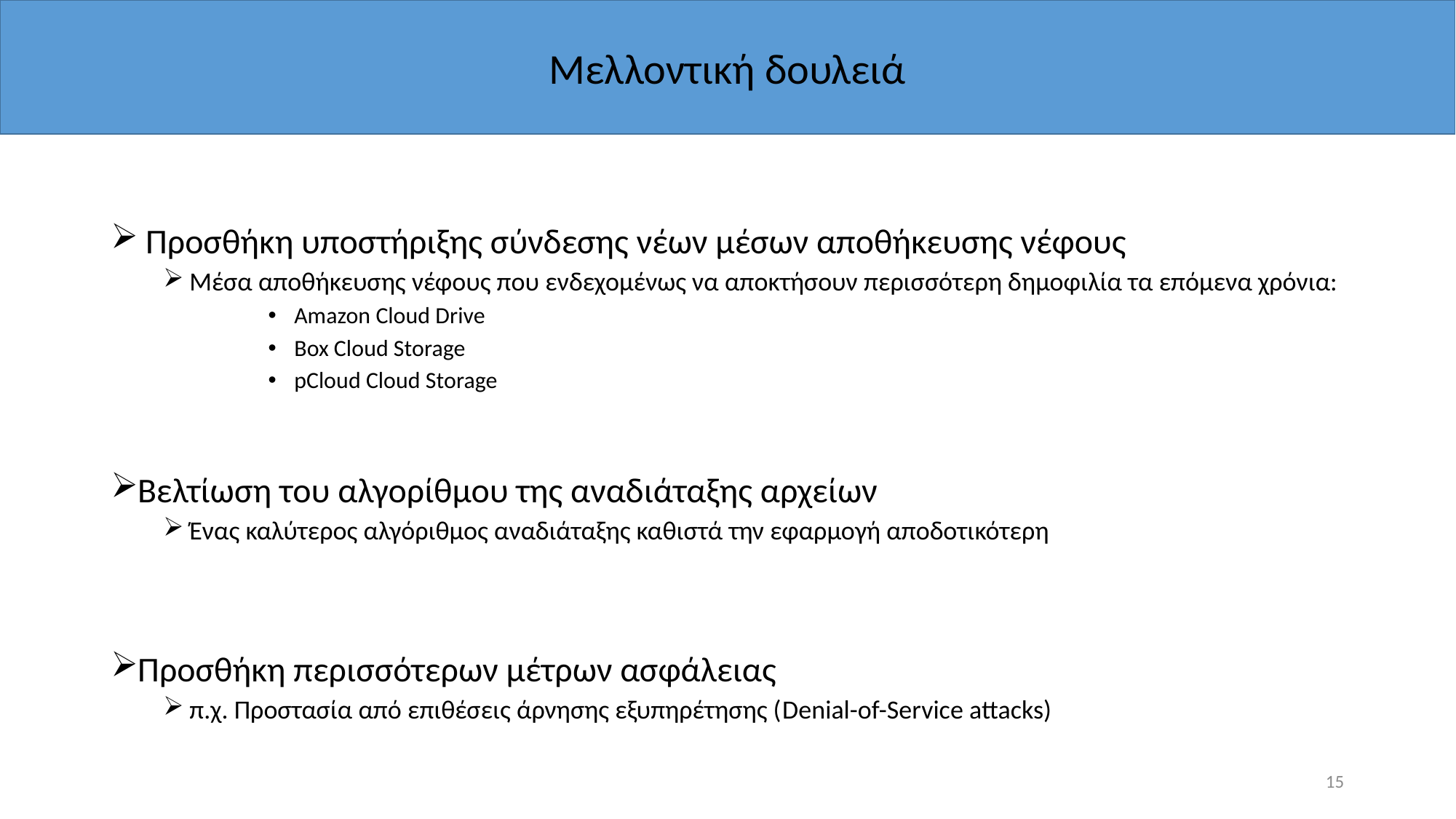

Μελλοντική δουλειά
 Προσθήκη υποστήριξης σύνδεσης νέων μέσων αποθήκευσης νέφους
Μέσα αποθήκευσης νέφους που ενδεχομένως να αποκτήσουν περισσότερη δημοφιλία τα επόμενα χρόνια:
Amazon Cloud Drive
Box Cloud Storage
pCloud Cloud Storage

Βελτίωση του αλγορίθμου της αναδιάταξης αρχείων
Ένας καλύτερος αλγόριθμος αναδιάταξης καθιστά την εφαρμογή αποδοτικότερη

Προσθήκη περισσότερων μέτρων ασφάλειας
π.χ. Προστασία από επιθέσεις άρνησης εξυπηρέτησης (Denial-of-Service attacks)

15